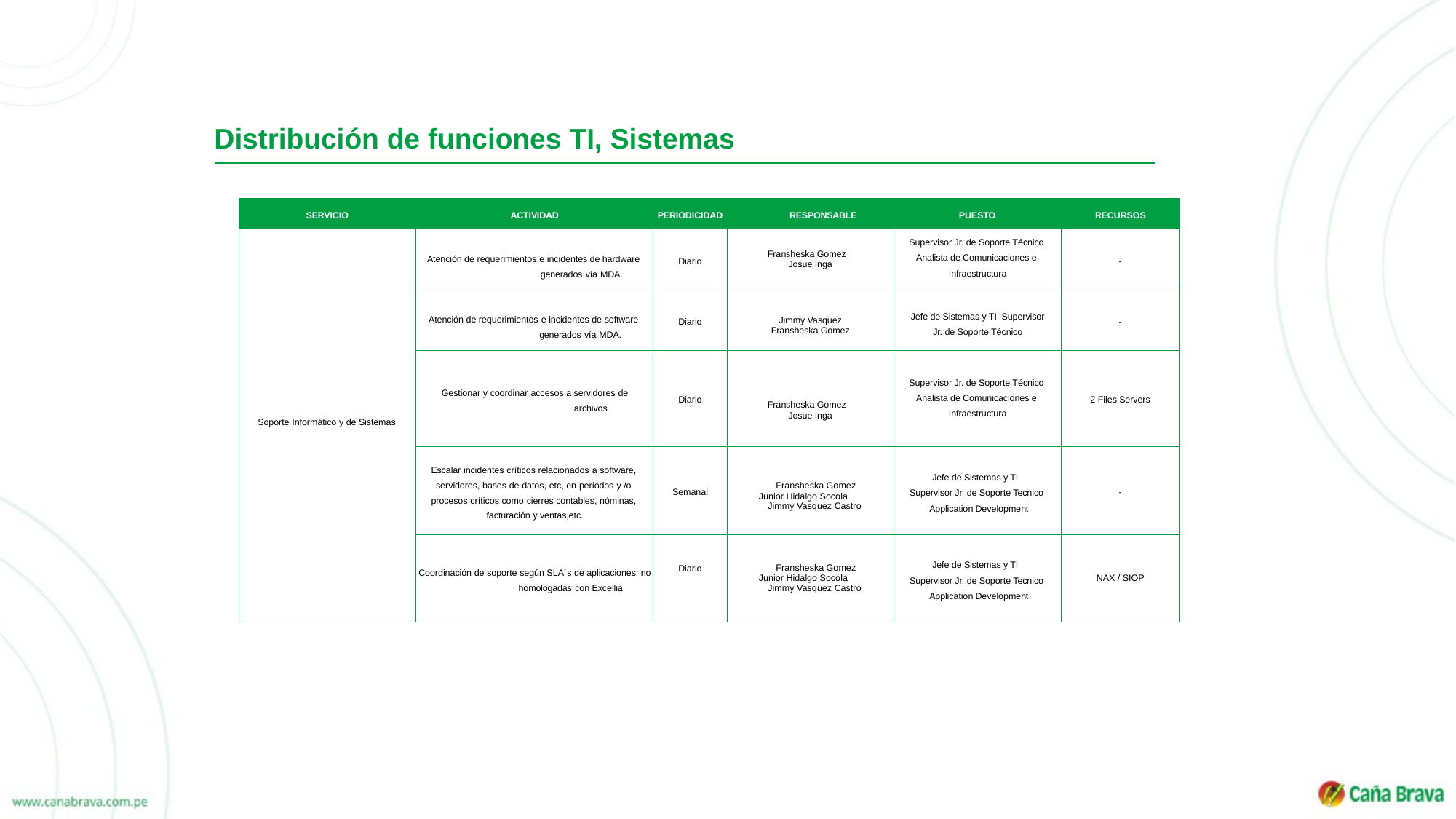

# Distribución de funciones TI, Sistemas

| SERVICIO | ACTIVIDAD | PERIODICIDAD | RESPONSABLE | PUESTO | RECURSOS |
| --- | --- | --- | --- | --- | --- |
| Soporte Informático y de Sistemas | Atención de requerimientos e incidentes de hardware generados vía MDA. | Diario | Fransheska Gomez Josue Inga | Supervisor Jr. de Soporte Técnico Analista de Comunicaciones e Infraestructura | - |
|  | Atención de requerimientos e incidentes de software generados vía MDA. | Diario | Jimmy Vasquez Fransheska Gomez | Jefe de Sistemas y TI Supervisor Jr. de Soporte Técnico | - |
|  | Gestionar y coordinar accesos a servidores de archivos | Diario | Fransheska Gomez Josue Inga | Supervisor Jr. de Soporte Técnico Analista de Comunicaciones e Infraestructura | 2 Files Servers |
|  | Escalar incidentes críticos relacionados a software, servidores, bases de datos, etc, en períodos y /o procesos críticos como cierres contables, nóminas, facturación y ventas,etc. | Semanal | Fransheska Gomez Junior Hidalgo Socola Jimmy Vasquez Castro | Jefe de Sistemas y TI Supervisor Jr. de Soporte Tecnico Application Development | - |
|  | Coordinación de soporte según SLA´s de aplicaciones no homologadas con Excellia | Diario | Fransheska Gomez Junior Hidalgo Socola Jimmy Vasquez Castro | Jefe de Sistemas y TI Supervisor Jr. de Soporte Tecnico Application Development | NAX / SIOP |